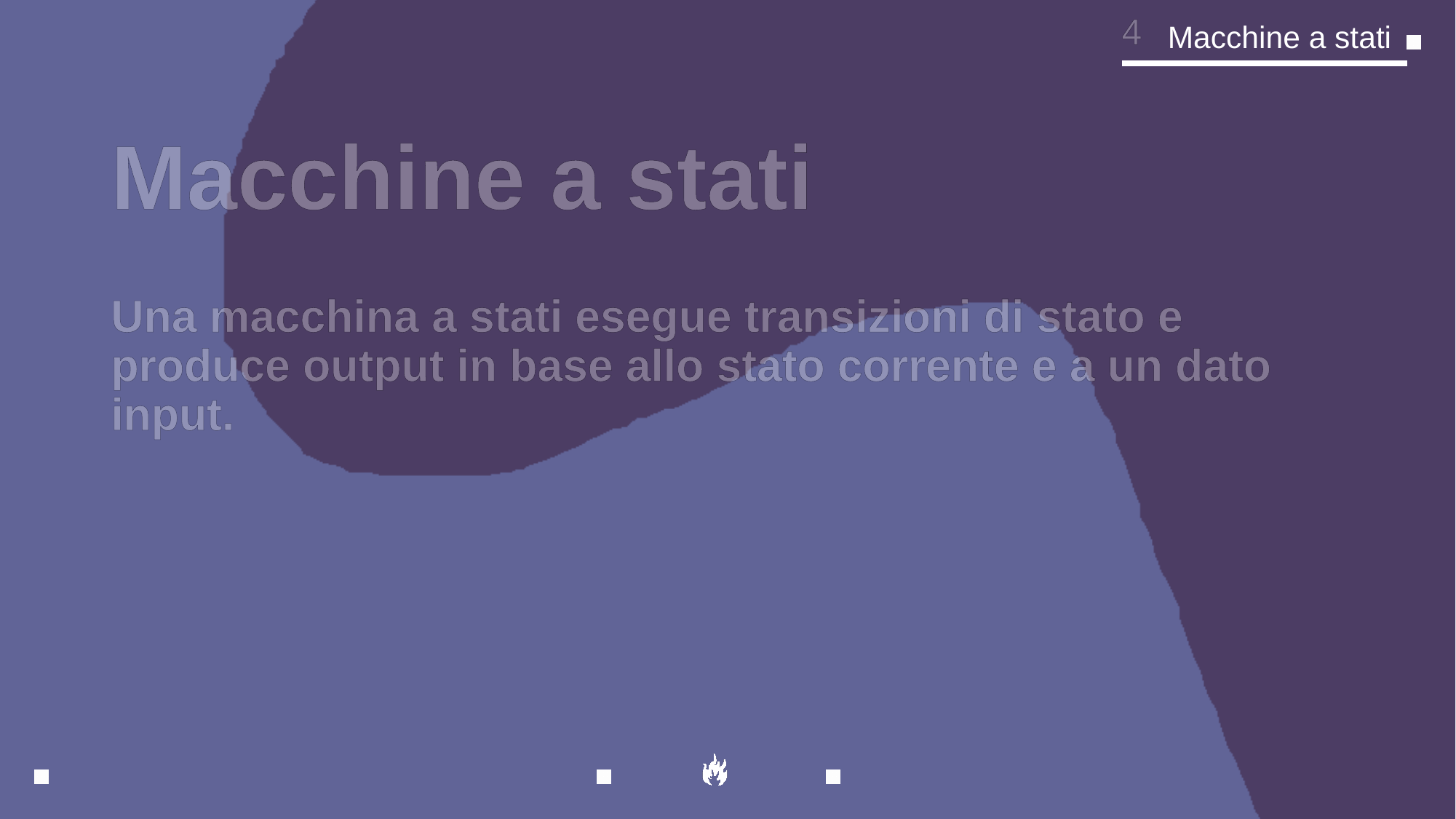

4
Macchine a stati
# Macchine a stati
Una macchina a stati esegue transizioni di stato e produce output in base allo stato corrente e a un dato input.